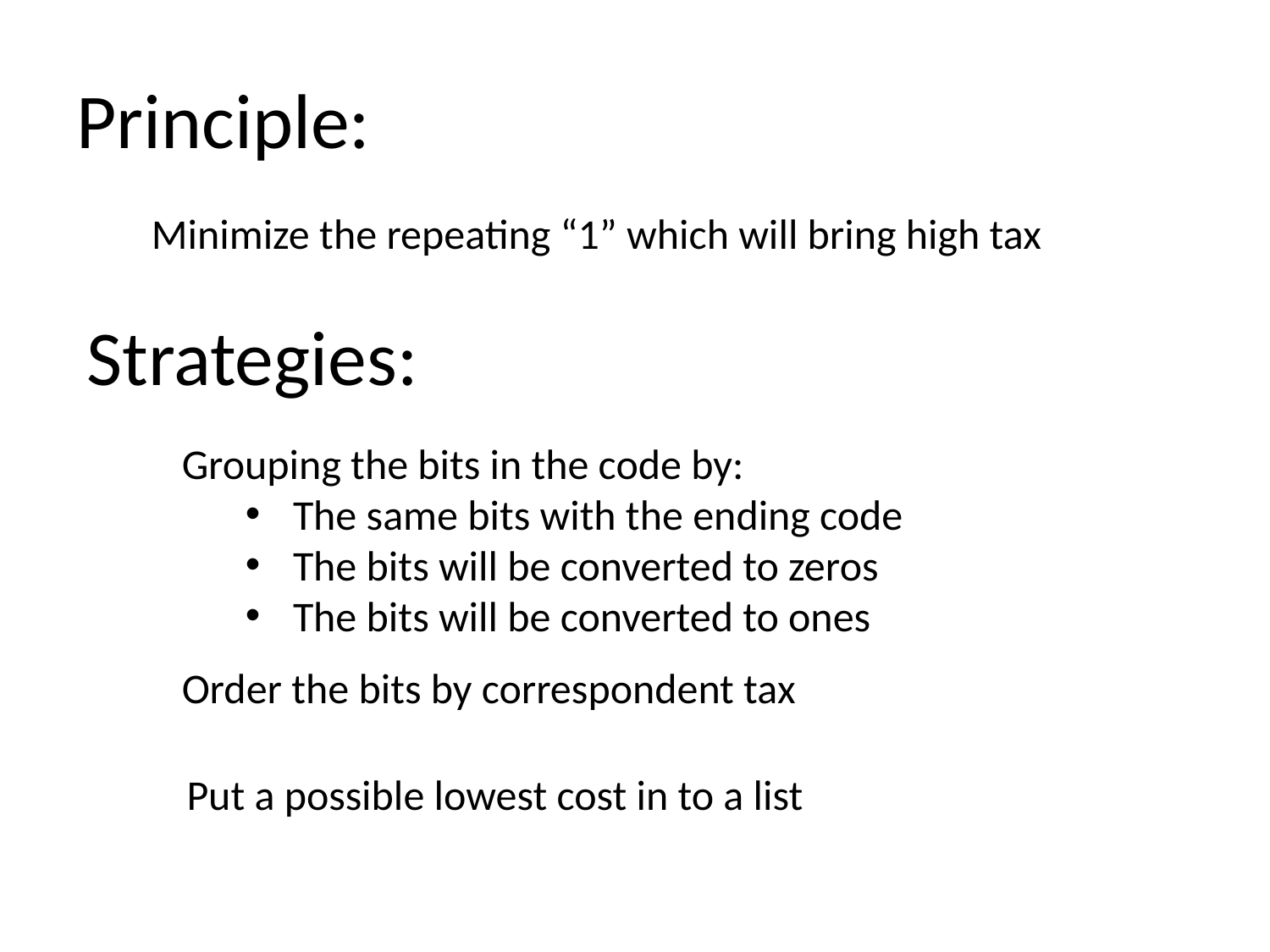

# Principle:
Minimize the repeating “1” which will bring high tax
Strategies:
Grouping the bits in the code by:
The same bits with the ending code
The bits will be converted to zeros
The bits will be converted to ones
Order the bits by correspondent tax
Put a possible lowest cost in to a list